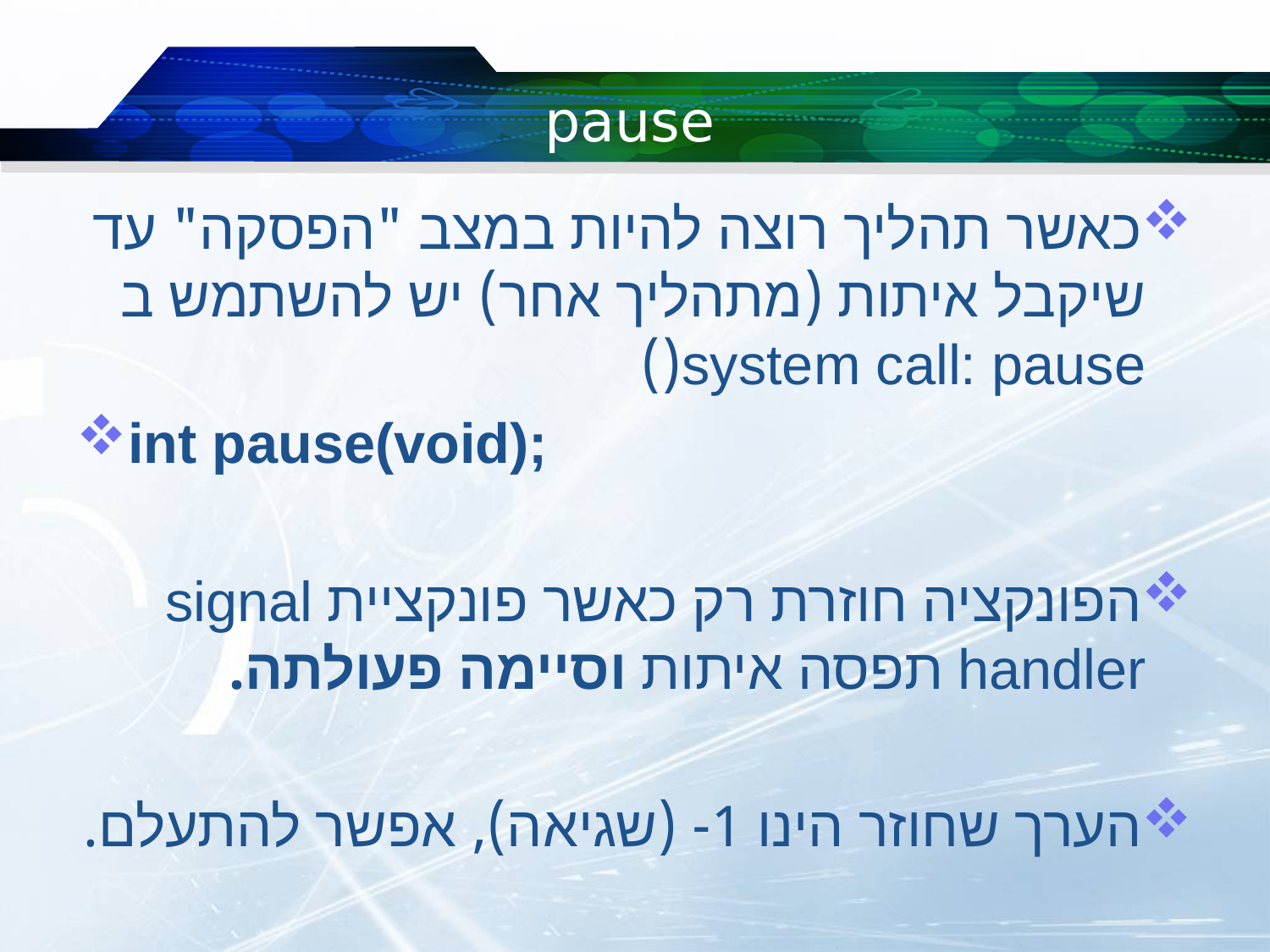

# pause
כאשר תהליך רוצה להיות במצב "הפסקה" עד שיקבל איתות (מתהליך אחר) יש להשתמש ב system call: pause()
int pause(void);

הפונקציה חוזרת רק כאשר פונקציית signal handler תפסה איתות וסיימה פעולתה.

הערך שחוזר הינו 1- (שגיאה), אפשר להתעלם.